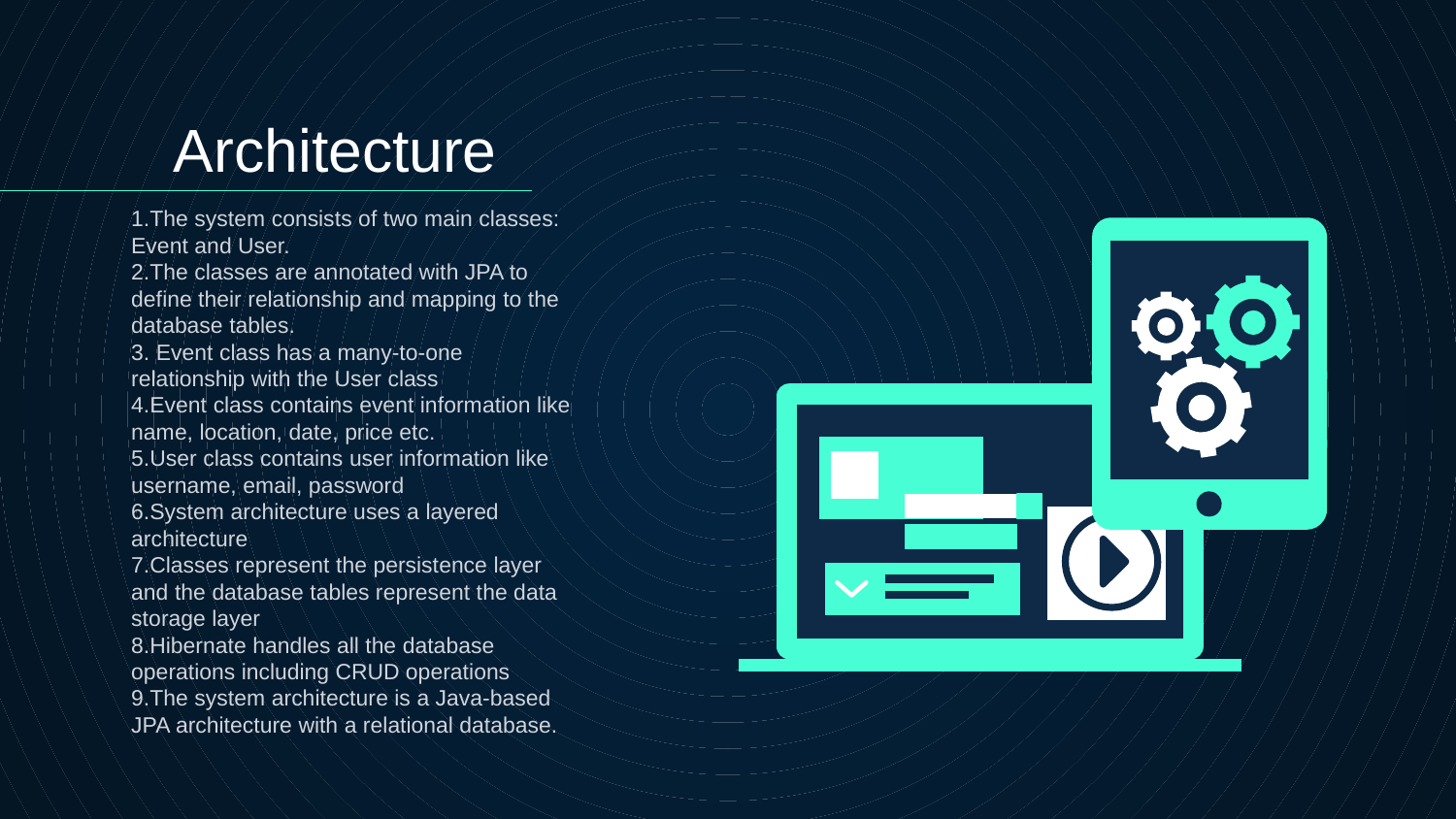

Architecture
# 1.The system consists of two main classes: Event and User. 2.The classes are annotated with JPA to define their relationship and mapping to the database tables. 3. Event class has a many-to-one relationship with the User class 4.Event class contains event information like name, location, date, price etc. 5.User class contains user information like username, email, password 6.System architecture uses a layered architecture 7.Classes represent the persistence layer and the database tables represent the data storage layer 8.Hibernate handles all the database operations including CRUD operations 9.The system architecture is a Java-based JPA architecture with a relational database.